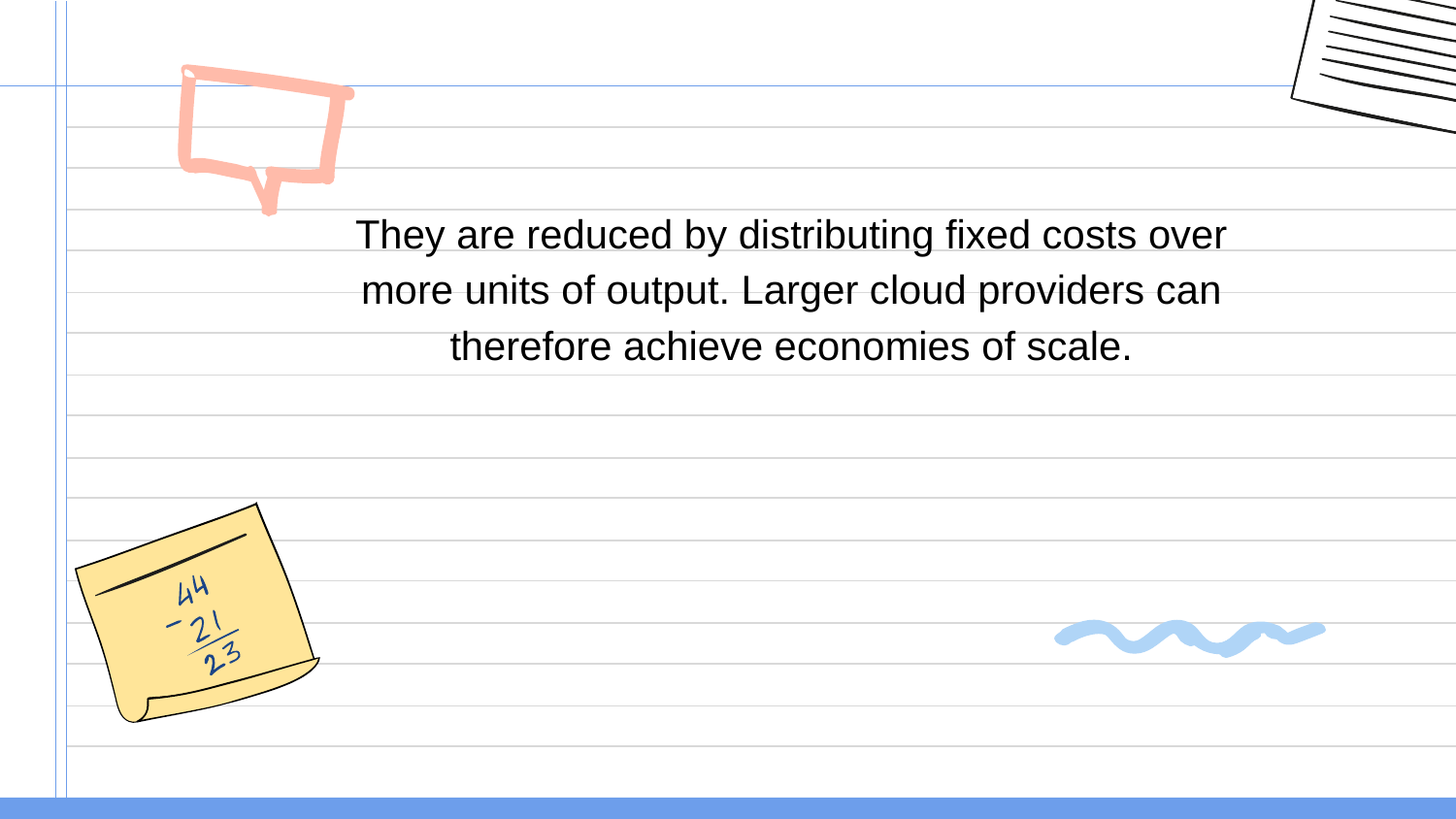

They are reduced by distributing fixed costs over more units of output. Larger cloud providers can therefore achieve economies of scale.